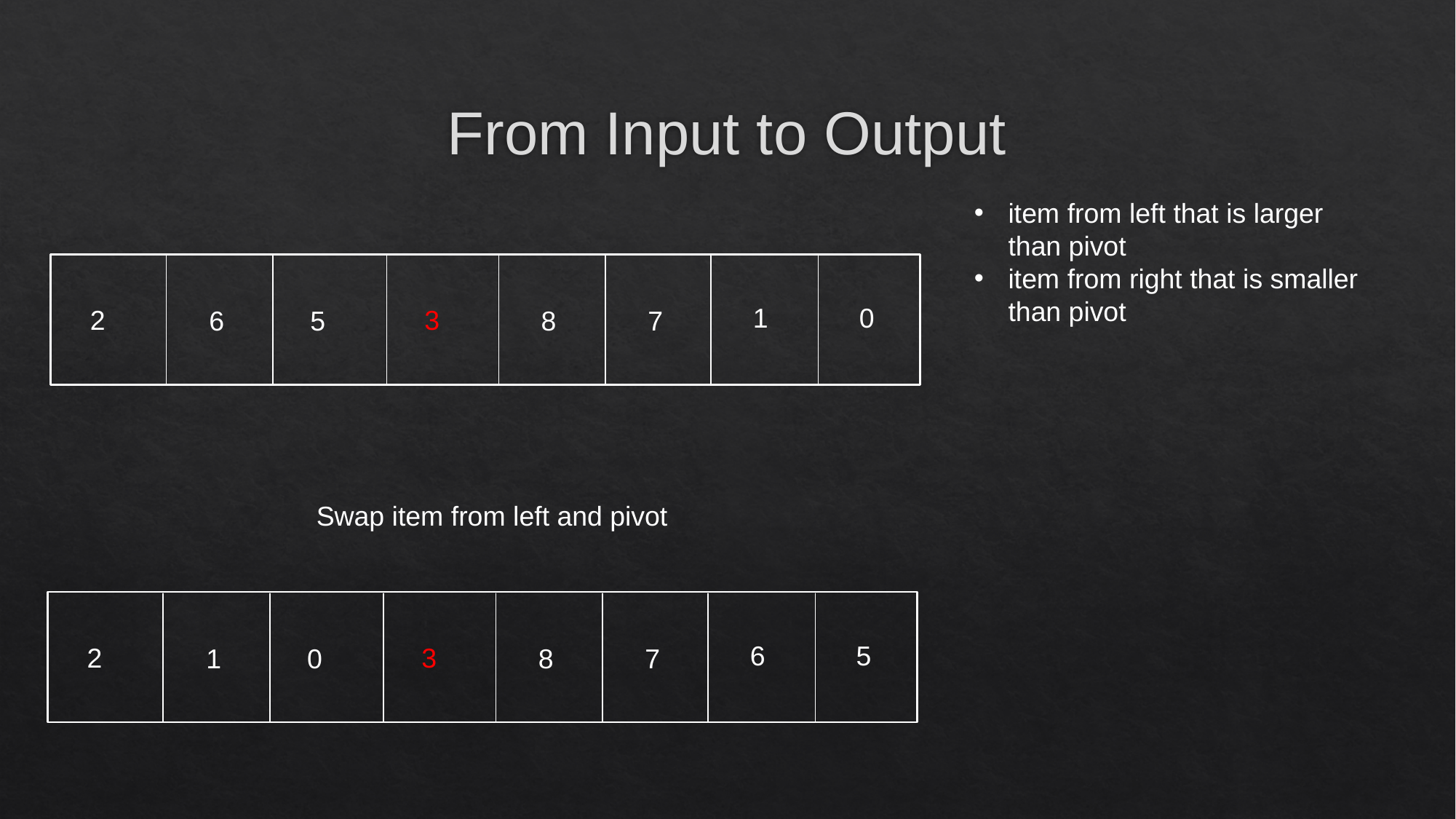

# From Input to Output
item from left that is larger than pivot
item from right that is smaller than pivot

1
0
2
3
6
5
8
7
Swap item from left and pivot

6
5
2
3
1
0
8
7